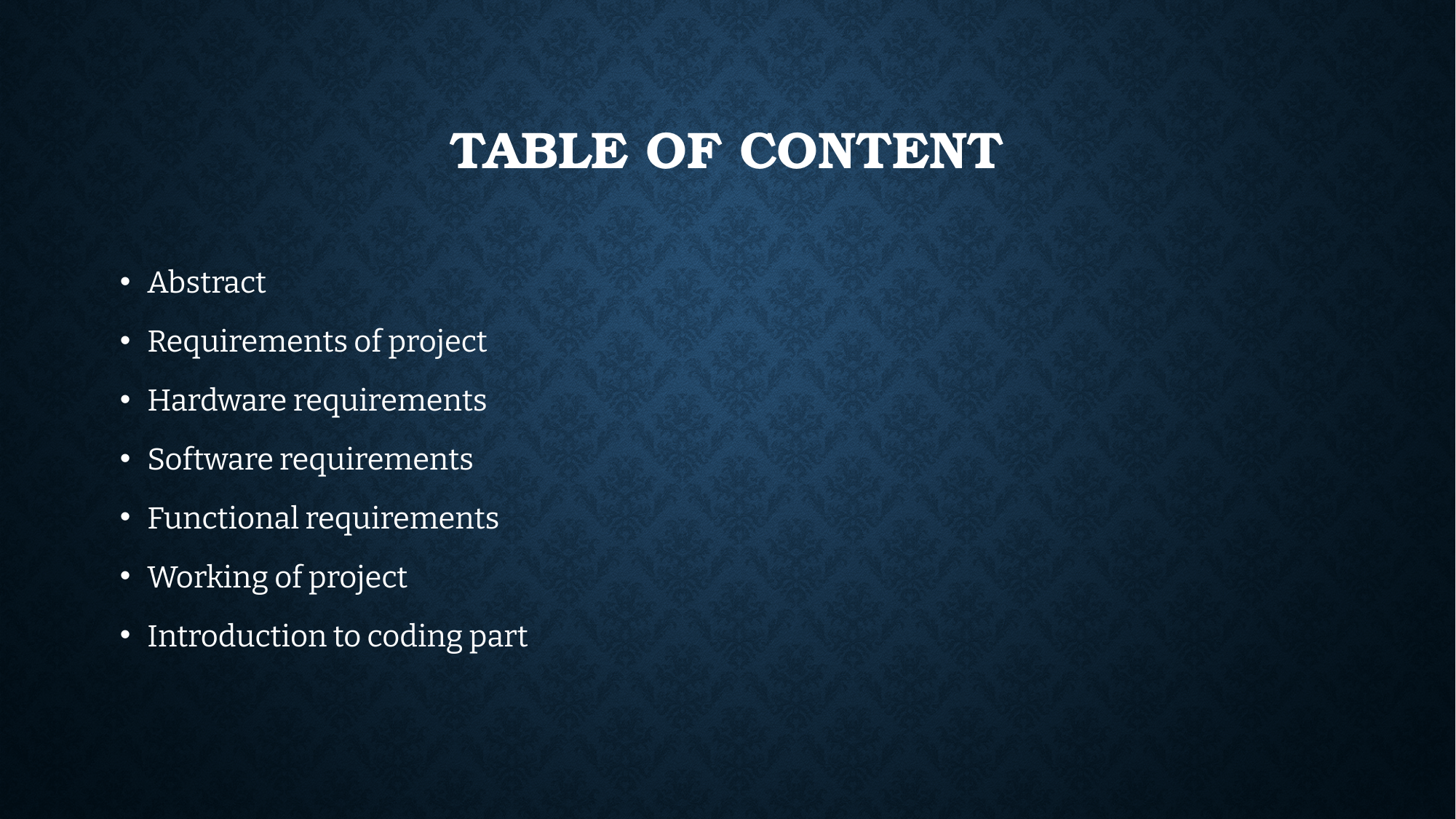

# Table of content
Abstract
Requirements of project
Hardware requirements
Software requirements
Functional requirements
Working of project
Introduction to coding part